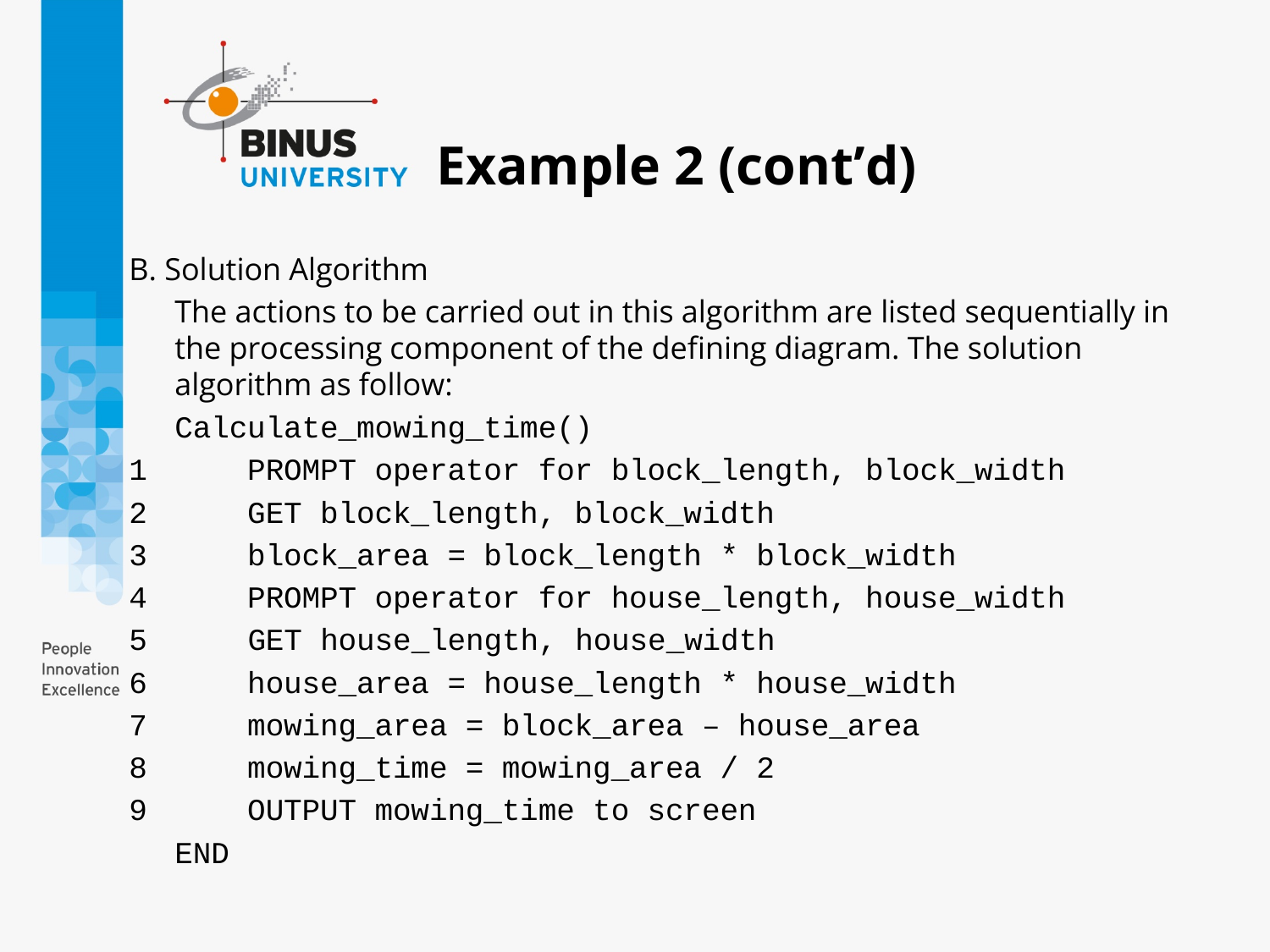

# Example 2 (cont’d)
B. Solution Algorithm
	The actions to be carried out in this algorithm are listed sequentially in the processing component of the defining diagram. The solution algorithm as follow:
		Calculate_mowing_time()
1		    PROMPT operator for block_length, block_width
2		    GET block_length, block_width
3		    block_area = block_length * block_width
4		    PROMPT operator for house_length, house_width
5		    GET house_length, house_width
6		    house_area = house_length * house_width
7		    mowing_area = block_area – house_area
8		    mowing_time = mowing_area / 2
9		    OUTPUT mowing_time to screen
		END